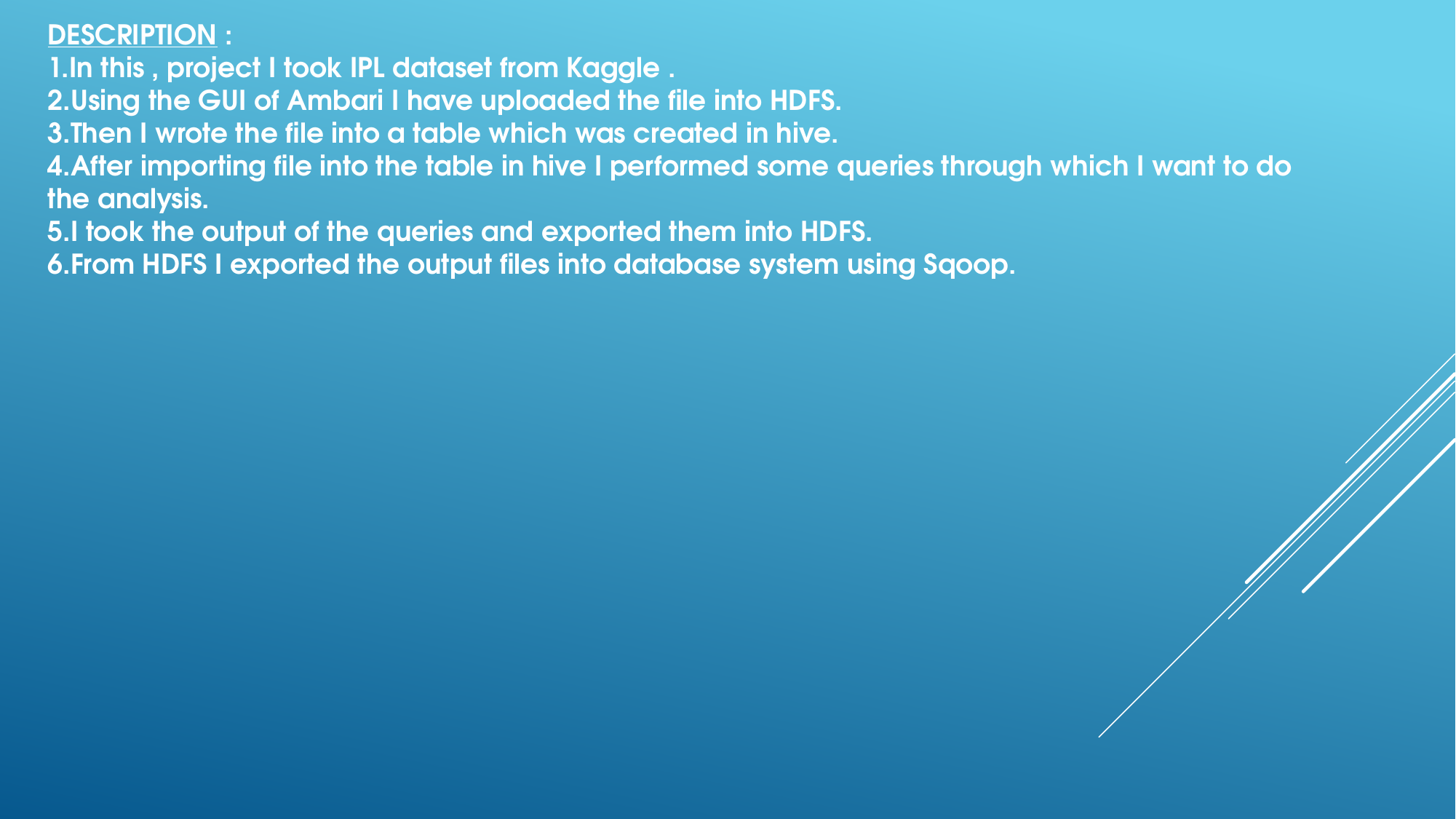

DESCRIPTION :
In this , project I took IPL dataset from Kaggle .
Using the GUI of Ambari I have uploaded the file into HDFS.
Then I wrote the file into a table which was created in hive.
After importing file into the table in hive I performed some queries through which I want to do the analysis.
I took the output of the queries and exported them into HDFS.
From HDFS I exported the output files into database system using Sqoop.